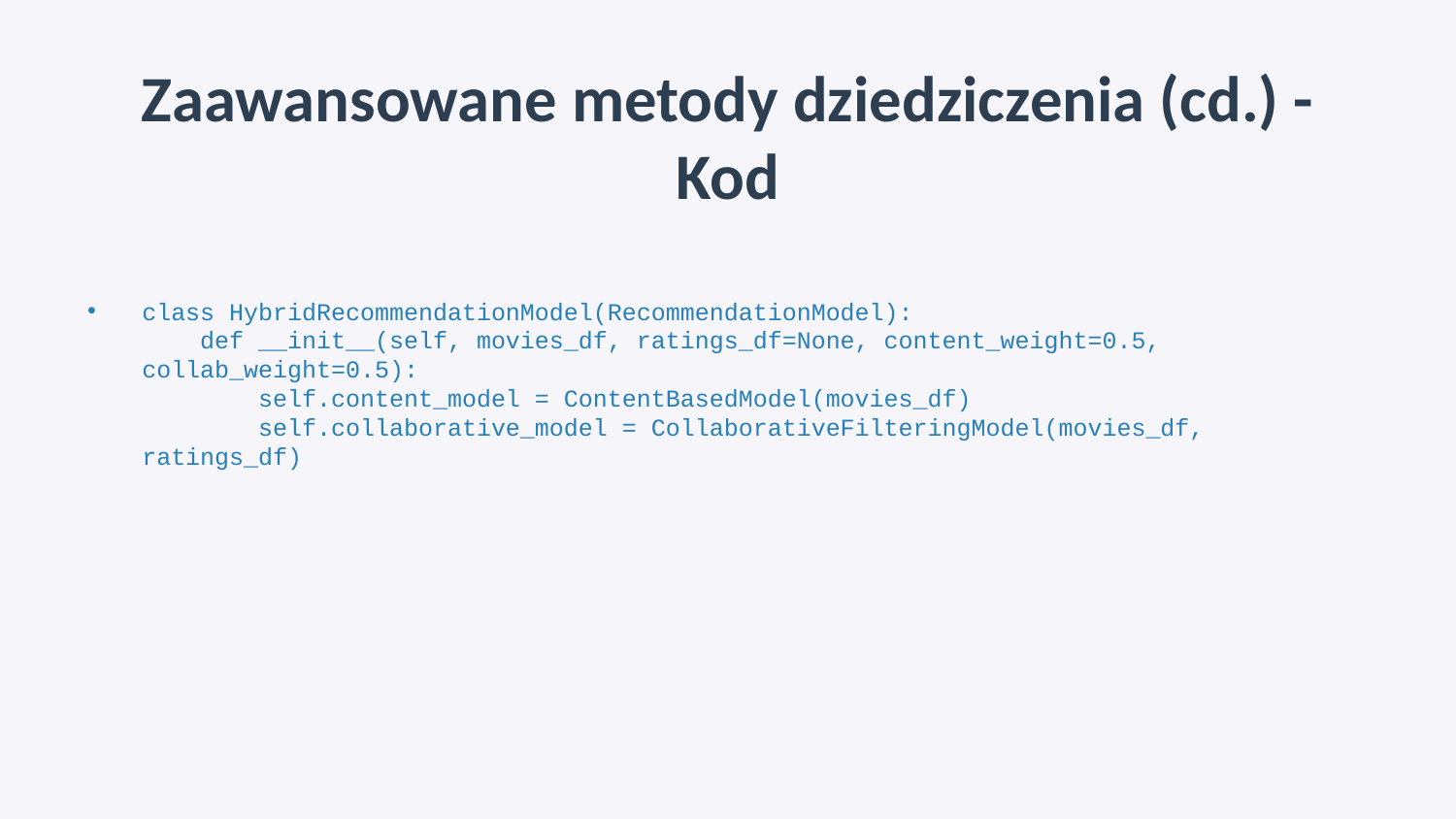

# Zaawansowane metody dziedziczenia (cd.) - Kod

class HybridRecommendationModel(RecommendationModel):
    def __init__(self, movies_df, ratings_df=None, content_weight=0.5, collab_weight=0.5):
        self.content_model = ContentBasedModel(movies_df)
        self.collaborative_model = CollaborativeFilteringModel(movies_df, ratings_df)